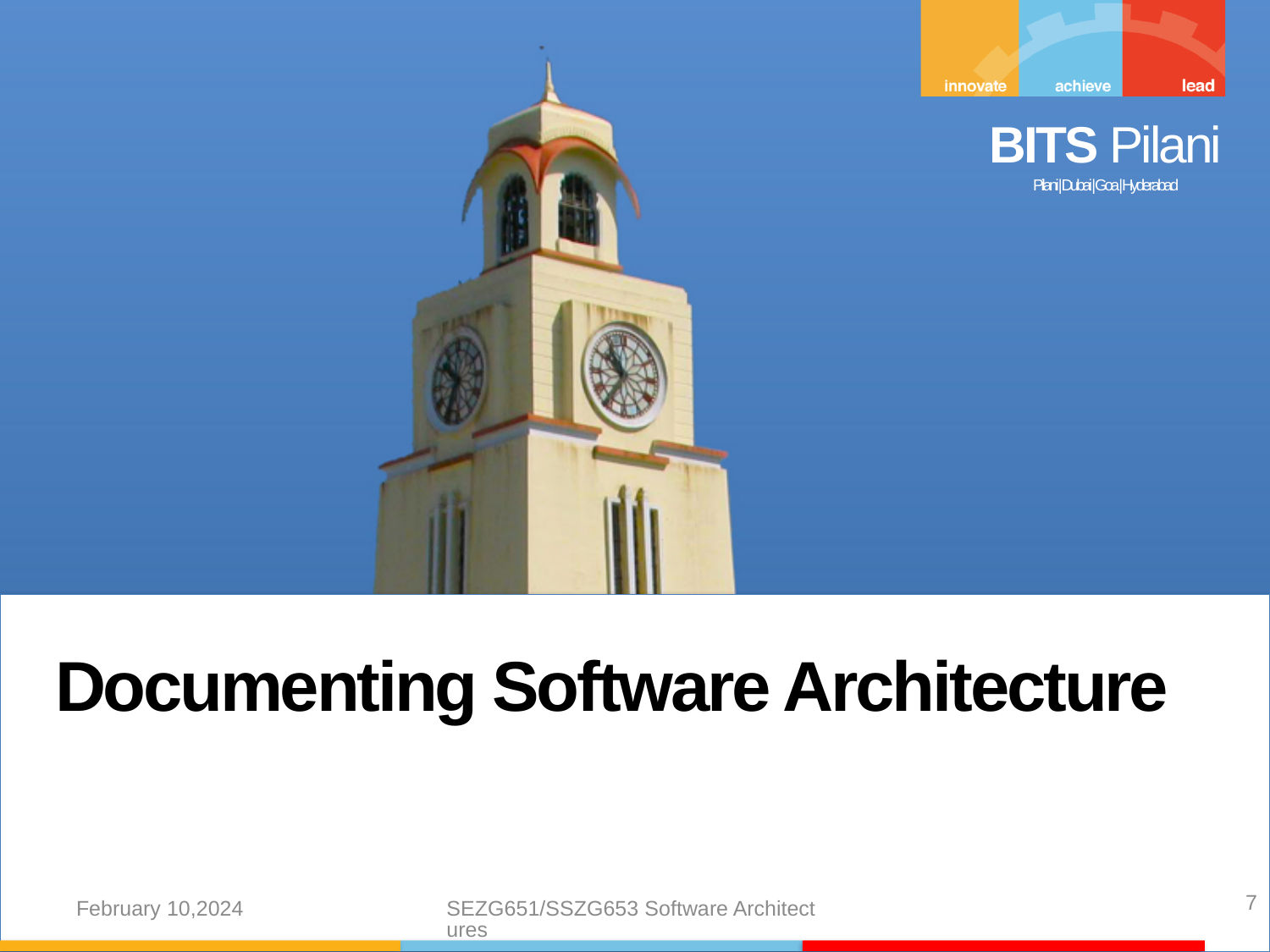

Documenting Software Architecture
7
February 10,2024
SEZG651/SSZG653 Software Architectures